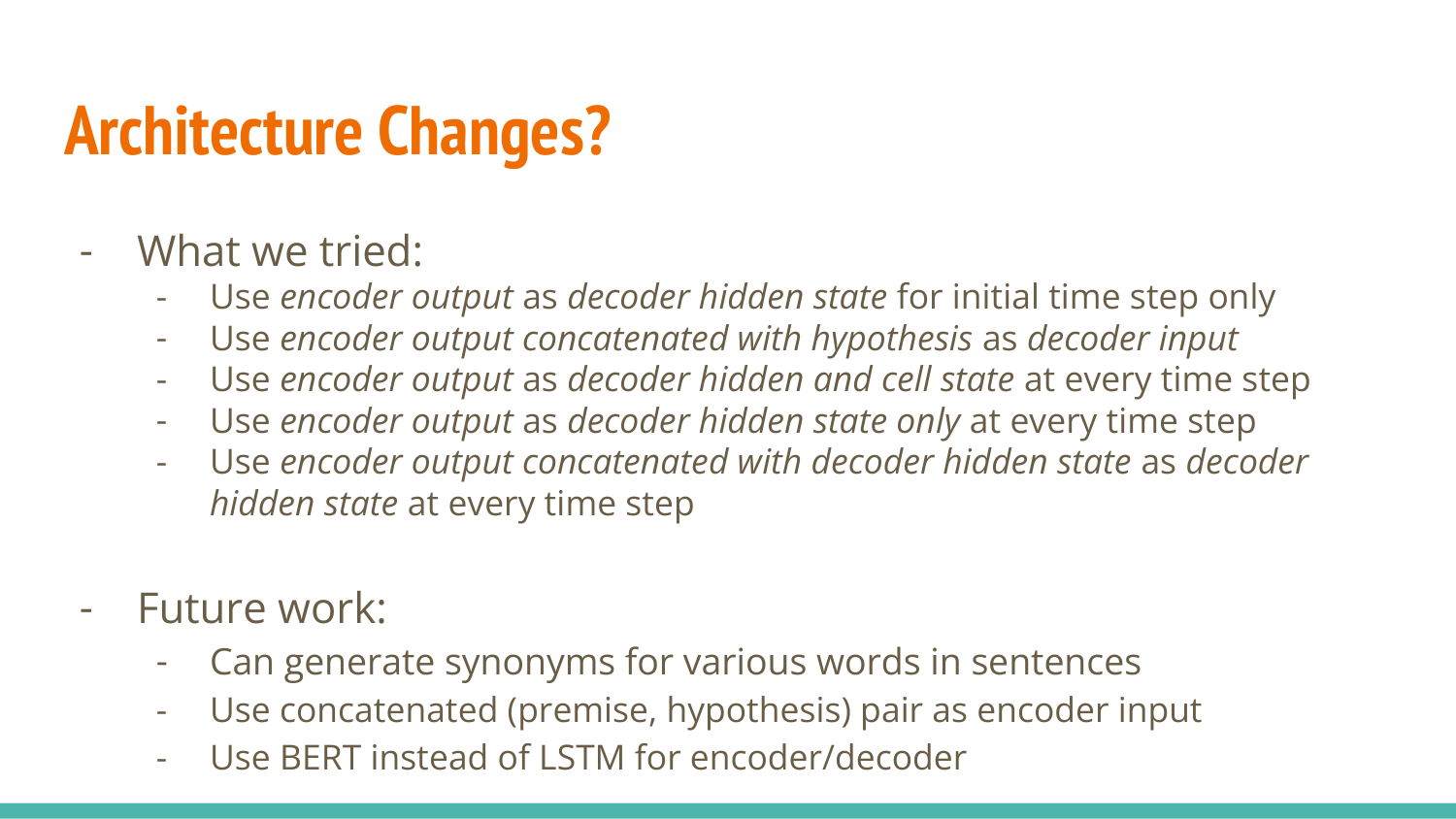

# Architecture Changes?
What we tried:
Use encoder output as decoder hidden state for initial time step only
Use encoder output concatenated with hypothesis as decoder input
Use encoder output as decoder hidden and cell state at every time step
Use encoder output as decoder hidden state only at every time step
Use encoder output concatenated with decoder hidden state as decoder hidden state at every time step

Future work:
Can generate synonyms for various words in sentences
Use concatenated (premise, hypothesis) pair as encoder input
Use BERT instead of LSTM for encoder/decoder